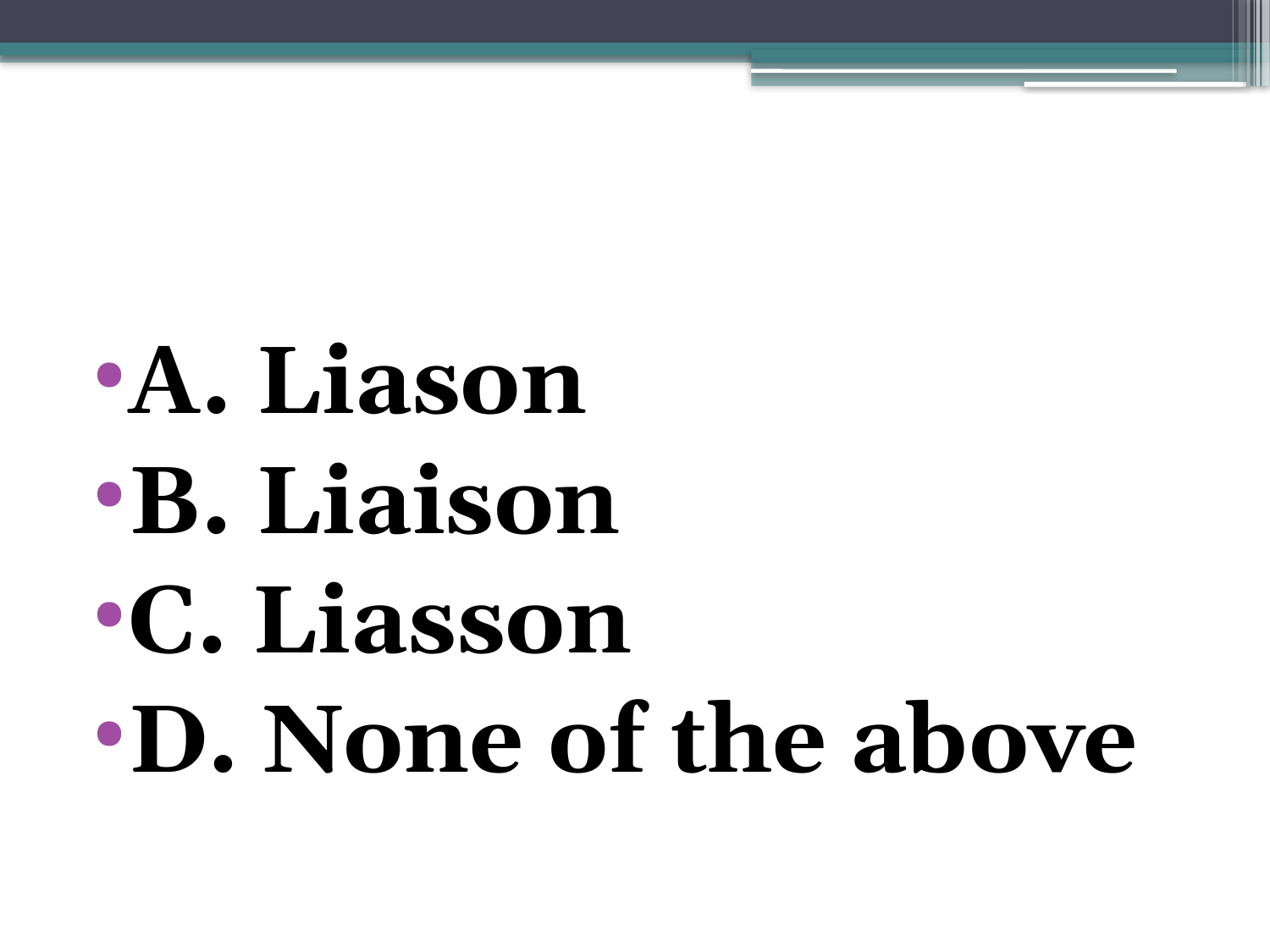

#
A. Liason
B. Liaison
C. Liasson
D. None of the above